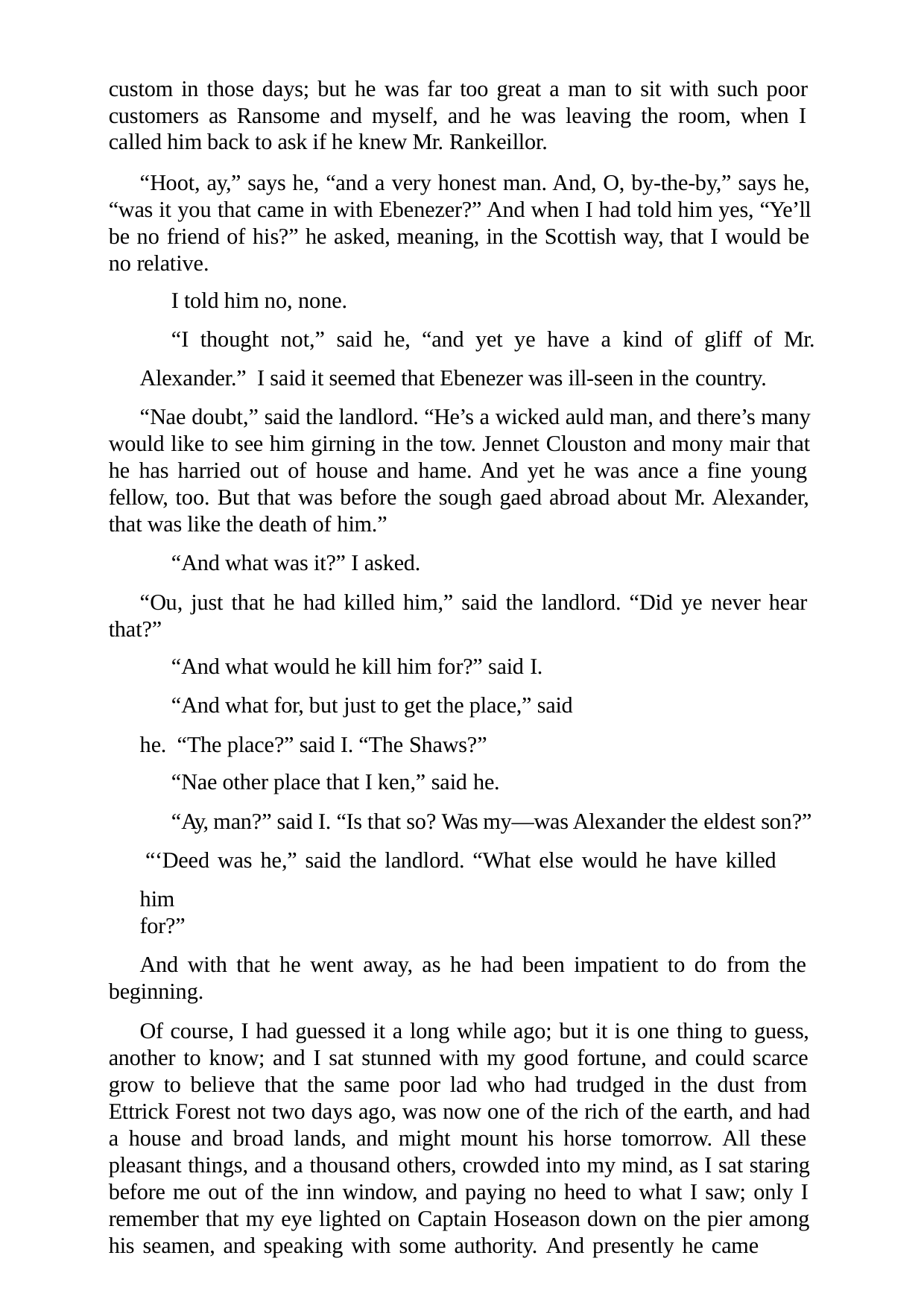

custom in those days; but he was far too great a man to sit with such poor  customers as Ransome and myself, and he was leaving the room, when I  called him back to ask if he knew Mr. Rankeillor.
“Hoot, ay,” says he, “and a very honest man. And, O, by-the-by,” says he,  “was it you that came in with Ebenezer?” And when I had told him yes, “Ye’ll  be no friend of his?” he asked, meaning, in the Scottish way, that I would be  no relative.
I told him no, none.
“I thought not,” said he, “and yet ye have a kind of gliff of Mr. Alexander.”  I said it seemed that Ebenezer was ill-seen in the country.
“Nae doubt,” said the landlord. “He’s a wicked auld man, and there’s many  would like to see him girning in the tow. Jennet Clouston and mony mair that  he has harried out of house and hame. And yet he was ance a fine young  fellow, too. But that was before the sough gaed abroad about Mr. Alexander,  that was like the death of him.”
“And what was it?” I asked.
“Ou, just that he had killed him,” said the landlord. “Did ye never hear  that?”
“And what would he kill him for?” said I.
“And what for, but just to get the place,” said he.  “The place?” said I. “The Shaws?”
“Nae other place that I ken,” said he.
“Ay, man?” said I. “Is that so? Was my—was Alexander the eldest son?”  “‘Deed was he,” said the landlord. “What else would he have killed him
for?”
And with that he went away, as he had been impatient to do from the  beginning.
Of course, I had guessed it a long while ago; but it is one thing to guess,  another to know; and I sat stunned with my good fortune, and could scarce  grow to believe that the same poor lad who had trudged in the dust from  Ettrick Forest not two days ago, was now one of the rich of the earth, and had  a house and broad lands, and might mount his horse tomorrow. All these  pleasant things, and a thousand others, crowded into my mind, as I sat staring  before me out of the inn window, and paying no heed to what I saw; only I  remember that my eye lighted on Captain Hoseason down on the pier among  his seamen, and speaking with some authority. And presently he came